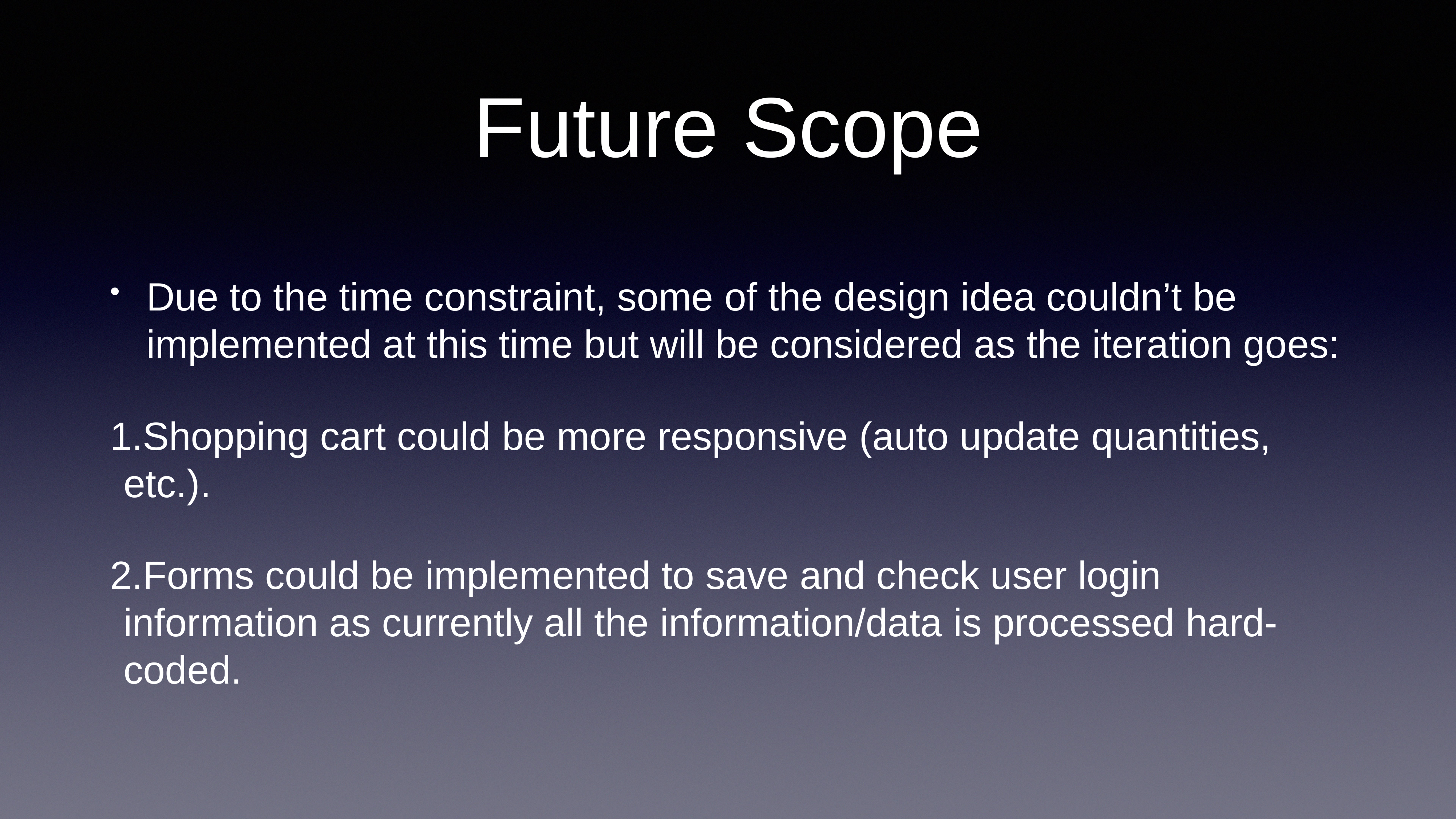

# Future Scope
Due to the time constraint, some of the design idea couldn’t be implemented at this time but will be considered as the iteration goes:
Shopping cart could be more responsive (auto update quantities, etc.).
Forms could be implemented to save and check user login information as currently all the information/data is processed hard-coded.